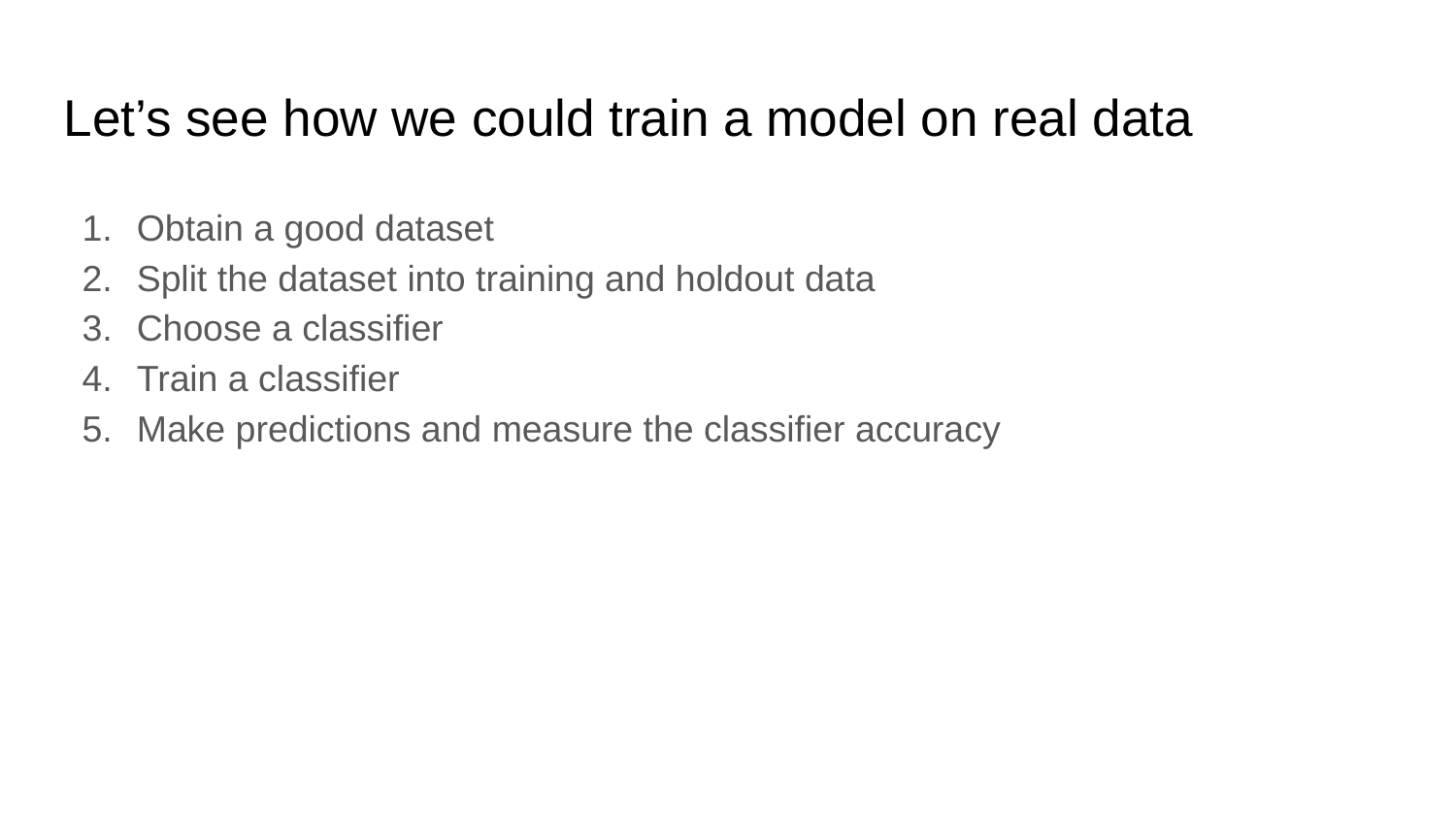

Let’s see how we could train a model on real data
Obtain a good dataset
Split the dataset into training and holdout data
Choose a classifier
Train a classifier
Make predictions and measure the classifier accuracy